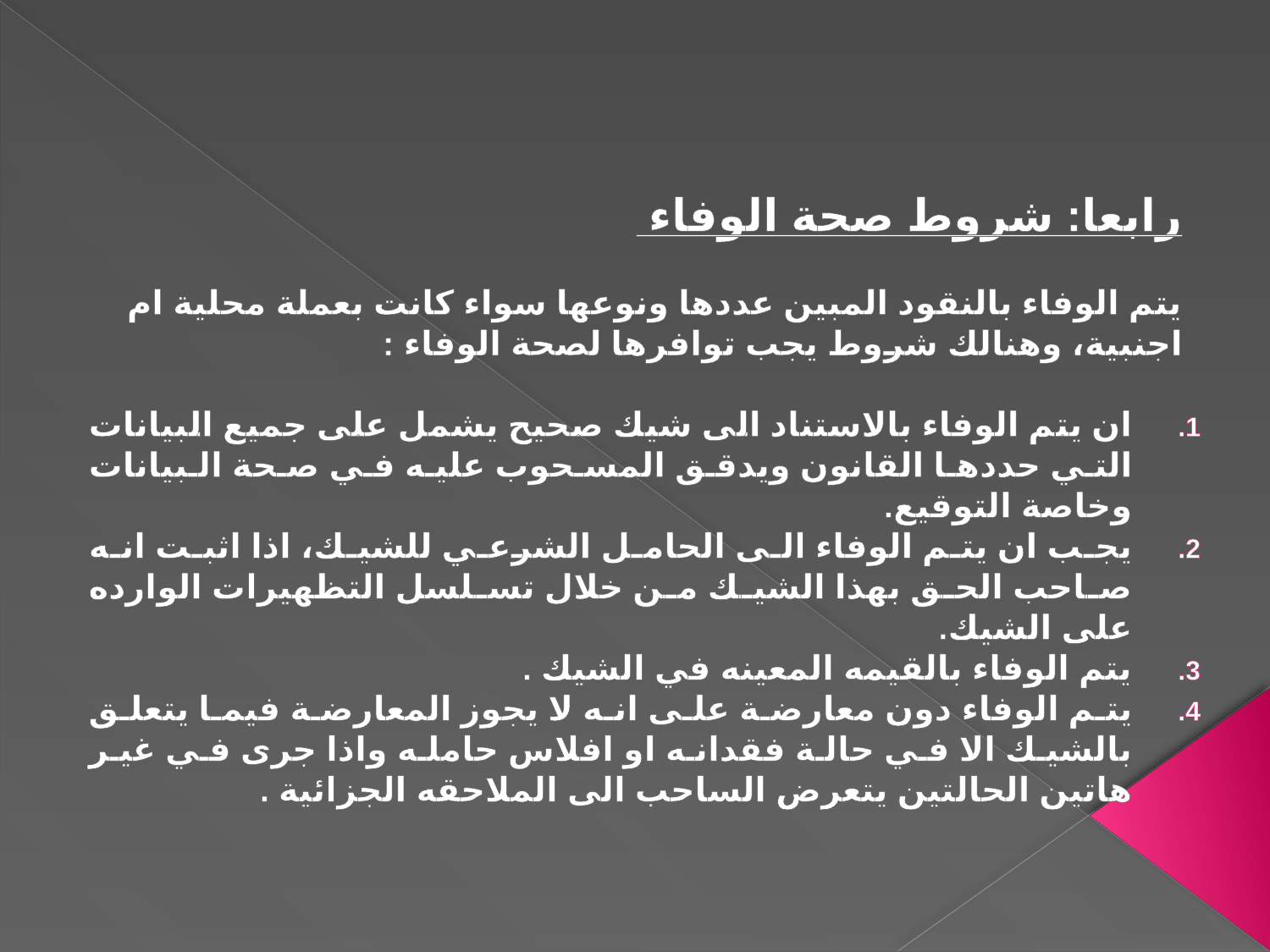

#
رابعا: شروط صحة الوفاء

يتم الوفاء بالنقود المبين عددها ونوعها سواء كانت بعملة محلية ام اجنبية، وهنالك شروط يجب توافرها لصحة الوفاء :

ان يتم الوفاء بالاستناد الى شيك صحيح يشمل على جميع البيانات التي حددها القانون ويدقق المسحوب عليه في صحة البيانات وخاصة التوقيع.
يجب ان يتم الوفاء الى الحامل الشرعي للشيك، اذا اثبت انه صاحب الحق بهذا الشيك من خلال تسلسل التظهيرات الوارده على الشيك.
يتم الوفاء بالقيمه المعينه في الشيك .
يتم الوفاء دون معارضة على انه لا يجوز المعارضة فيما يتعلق بالشيك الا في حالة فقدانه او افلاس حامله واذا جرى في غير هاتين الحالتين يتعرض الساحب الى الملاحقه الجزائية .